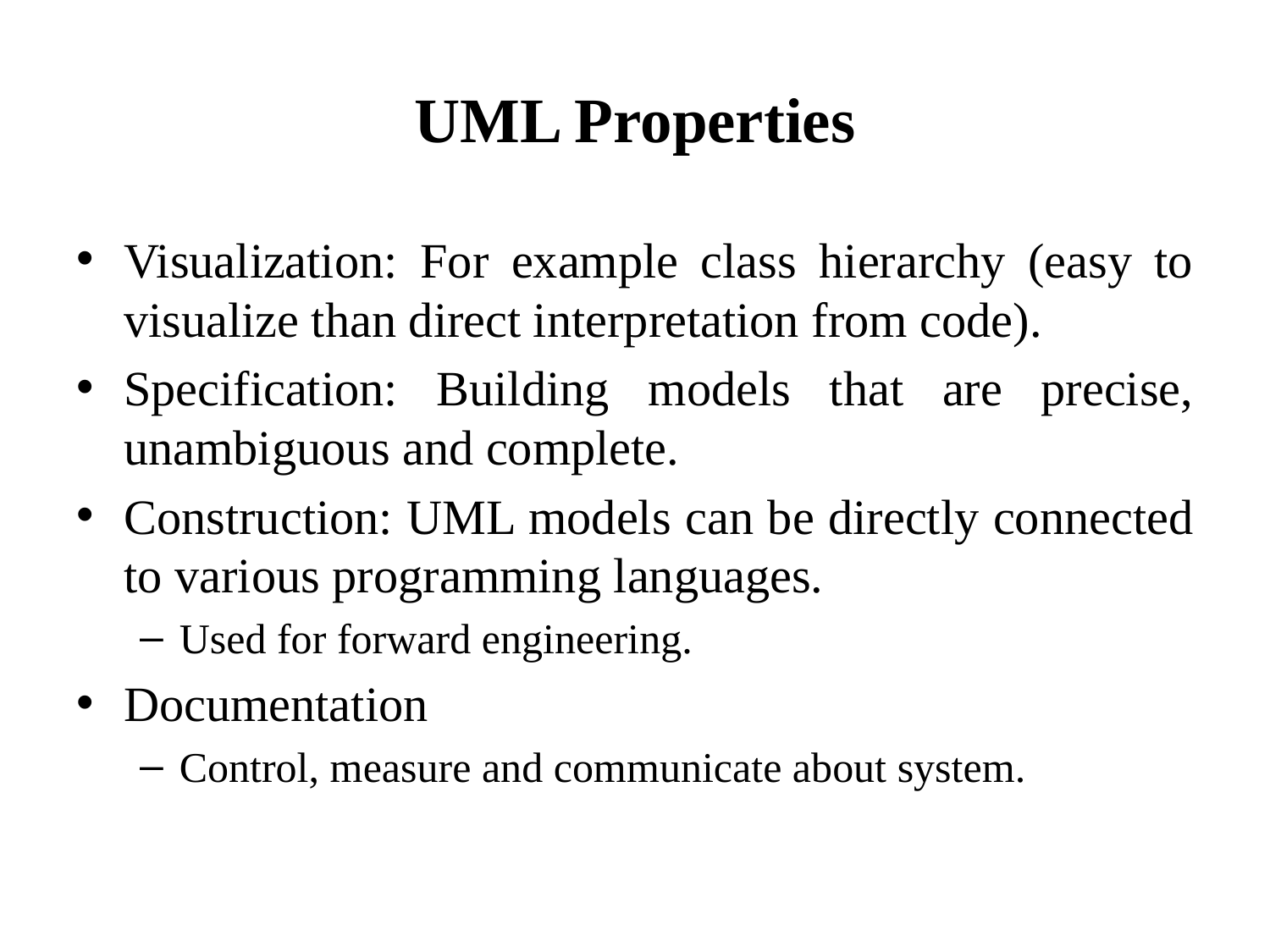

# UML Properties
Visualization: For example class hierarchy (easy to visualize than direct interpretation from code).
Specification: Building models that are precise, unambiguous and complete.
Construction: UML models can be directly connected to various programming languages.
Used for forward engineering.
Documentation
Control, measure and communicate about system.